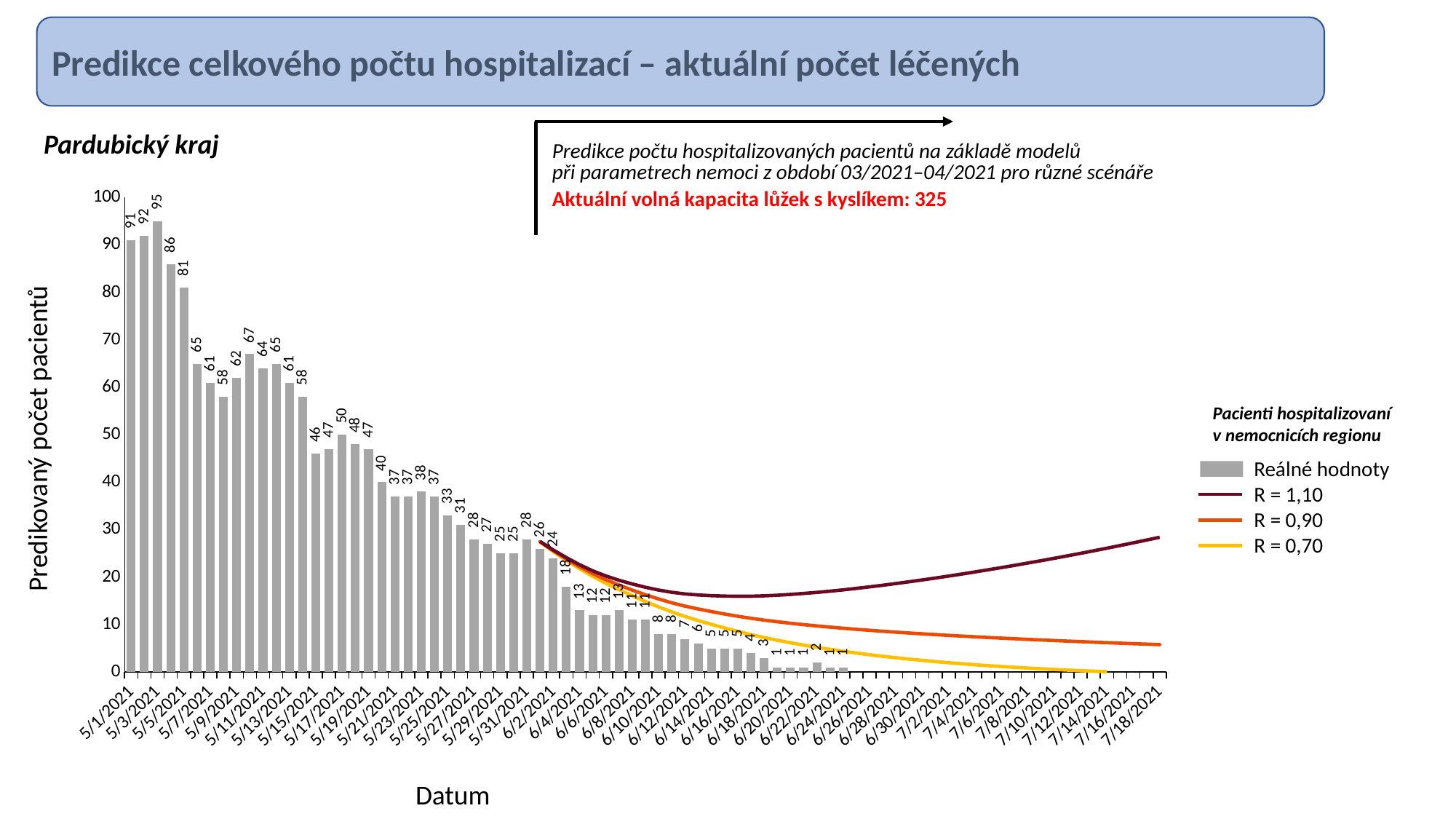

Predikce celkového počtu hospitalizací – aktuální počet léčených
Pardubický kraj
| Predikce počtu hospitalizovaných pacientů na základě modelů při parametrech nemoci z období 03/2021–04/2021 pro různé scénáře |
| --- |
| Aktuální volná kapacita lůžek s kyslíkem: 325 |

### Chart

| Category |  |  |  |  |  |  |
|---|---|---|---|---|---|---|
| 44317 | 91.0 | None | None | None | None | None |
| 44318 | 92.0 | None | None | None | None | None |
| 44319 | 95.0 | None | None | None | None | None |
| 44320 | 86.0 | None | None | None | None | None |
| 44321 | 81.0 | None | None | None | None | None |
| 44322 | 65.0 | None | None | None | None | None |
| 44323 | 61.0 | None | None | None | None | None |
| 44324 | 58.0 | None | None | None | None | None |
| 44325 | 62.0 | None | None | None | None | None |
| 44326 | 67.0 | None | None | None | None | None |
| 44327 | 64.0 | None | None | None | None | None |
| 44328 | 65.0 | None | None | None | None | None |
| 44329 | 61.0 | None | None | None | None | None |
| 44330 | 58.0 | None | None | None | None | None |
| 44331 | 46.0 | None | None | None | None | None |
| 44332 | 47.0 | None | None | None | None | None |
| 44333 | 50.0 | None | None | None | None | None |
| 44334 | 48.0 | None | None | None | None | None |
| 44335 | 47.0 | None | None | None | None | None |
| 44336 | 40.0 | None | None | None | None | None |
| 44337 | 37.0 | None | None | None | None | None |
| 44338 | 37.0 | None | None | None | None | None |
| 44339 | 38.0 | None | None | None | None | None |
| 44340 | 37.0 | None | None | None | None | None |
| 44341 | 33.0 | None | None | None | None | None |
| 44342 | 31.0 | None | None | None | None | None |
| 44343 | 28.0 | None | None | None | None | None |
| 44344 | 27.0 | None | None | None | None | None |
| 44345 | 25.0 | None | None | None | None | None |
| 44346 | 25.0 | None | None | None | None | None |
| 44347 | 28.0 | None | None | None | None | None |
| 44348 | 26.0 | 27.412964907344435 | None | 27.47365900034475 | 27.53435309334507 | None |
| 44349 | 24.0 | 25.40849845191493 | None | 25.571412614280916 | 25.736012723674698 | None |
| 44350 | 18.0 | 23.53562723672437 | None | 23.824197684365675 | 24.11476460486436 | None |
| 44351 | 13.0 | 21.780285948243183 | None | 22.20696473788623 | 22.634028309684616 | None |
| 44352 | 12.0 | 20.159863773561348 | None | 20.740267631195216 | 21.327533336662796 | None |
| 44353 | 12.0 | 18.710273742133356 | None | 19.46694021736542 | 20.24684091693504 | None |
| 44354 | 13.0 | 17.370042087352907 | None | 18.329902332975355 | 19.341349770583506 | None |
| 44355 | 11.0 | 16.084028808529798 | None | 17.27021640157106 | 18.55224779915069 | None |
| 44356 | 11.0 | 14.867234169252997 | None | 16.29177766073248 | 17.866415909307506 | None |
| 44357 | 8.0 | 13.726459730797199 | None | 15.396356194816818 | 17.279615688640327 | None |
| 44358 | 8.0 | 12.66892399338995 | None | 14.58730638798923 | 16.799703869972504 | None |
| 44359 | 7.0 | 11.715180427668168 | None | 13.888291402190376 | 16.45650607072054 | None |
| 44360 | 6.0 | 10.85459708926792 | None | 13.288018610850072 | 16.23998818935735 | None |
| 44361 | 5.0 | 10.051057018027771 | None | 12.745795004059609 | 16.101578312593798 | None |
| 44362 | 5.0 | 9.278969498271529 | None | 12.231899187794966 | 16.008032165648206 | None |
| 44363 | 5.0 | 8.557554398440116 | None | 11.75972628819973 | 15.966441903467404 | None |
| 44364 | 4.0 | 7.887624519195848 | None | 11.330032786423109 | 15.981977996709558 | None |
| 44365 | 3.0 | 7.269538107665779 | None | 10.945150972719654 | 16.05747616041554 | None |
| 44366 | 1.0 | 6.697538652176905 | None | 10.596367900149515 | 16.183519987641382 | None |
| 44367 | 1.0 | 6.171798463146811 | None | 10.283049850461682 | 16.358035369735962 | None |
| 44368 | 1.0 | 5.677348179522138 | None | 9.991466695478916 | 16.560650094433587 | None |
| 44369 | 2.0 | 5.214828229580678 | None | 9.71888869167071 | 16.787925192324796 | None |
| 44370 | 1.0 | 4.783287605930723 | None | 9.463878192151828 | 17.042484128974372 | None |
| 44371 | 1.0 | 4.379248511991001 | None | 9.225298802553077 | 17.323717036219072 | None |
| 44372 | 0.0 | 4.001297168354053 | None | 9.00113402398287 | 17.627702630093644 | None |
| 44373 | 0.0 | 3.6476874484042665 | None | 8.790067412187323 | 17.950486592550067 | None |
| 44374 | 0.0 | 3.319882227720097 | None | 8.592368374152606 | 18.29435846393486 | None |
| 44375 | 0.0 | 3.010018860935385 | None | 8.402102767035128 | 18.651538926560292 | None |
| 44376 | 0.0 | 2.7249722075665703 | None | 8.22371913734931 | 19.02593270766942 | None |
| 44377 | 0.0 | 2.45648327377525 | None | 8.052577930004148 | 19.415947772198614 | None |
| 44378 | 0.0 | 2.2015176396806533 | None | 7.885329305922881 | 19.815139917360717 | None |
| 44379 | 0.0 | 1.9623767287415812 | None | 7.724751485771693 | 20.228673602825545 | None |
| 44380 | 0.0 | 1.742424148238908 | None | 7.573120872547394 | 20.657160830649495 | None |
| 44381 | 0.0 | 1.5353628818517269 | None | 7.426226435449339 | 21.097447717027485 | None |
| 44382 | 0.0 | 1.3401766911349458 | None | 7.283989237690708 | 21.54775705150963 | None |
| 44383 | 0.0 | 1.1587214636011685 | None | 7.14724123853979 | 22.01183083930484 | None |
| 44384 | 0.0 | 0.9909244934010244 | None | 7.0145868514582554 | 22.486789558947137 | None |
| 44385 | 0.0 | 0.8319771118699839 | None | 6.88648271244311 | 22.972425019560504 | None |
| 44386 | 0.0 | 0.6844108319528348 | None | 6.761776837131239 | 23.467166825138406 | None |
| 44387 | 0.0 | 0.545909906829144 | None | 6.641314892849966 | 23.97323362755934 | None |
| 44388 | 0.0 | 0.415557088134612 | None | 6.5235324790979075 | 24.490713529328463 | None |
| 44389 | 0.0 | 0.2928488257014812 | None | 6.408157367661153 | 25.015971089913613 | None |
| 44390 | 0.0 | 0.17819494781985834 | None | 6.296009666980866 | 25.554007432642376 | None |
| 44391 | 0.0 | 0.0732389974767329 | None | 6.187543706193624 | 26.10401818674724 | None |
| 44392 | 0.0 | None | None | 6.081617280194526 | 26.662638872024697 | None |
| 44393 | 0.0 | None | None | 5.976338421670574 | 27.230678383109208 | None |
| 44394 | 0.0 | None | None | 5.876203166388012 | 27.811181996784835 | None |
| 44395 | 0.0 | None | None | 5.777054826612772 | 28.402714475788553 | None |
|  | None | None | None | None | None | None |
|  | None | None | None | None | None | None |
|  | None | None | None | None | None | None |
|  | None | None | None | None | None | None |
|  | None | None | None | None | None | None |
|  | None | None | None | None | None | None |
|  | None | None | None | None | None | None |
|  | None | None | None | None | None | None |
|  | None | None | None | None | None | None |
|  | None | None | None | None | None | None |
|  | None | None | None | None | None | None |
|  | None | None | None | None | None | None |
|  | None | None | None | None | None | None |
|  | None | None | None | None | None | None |
|  | None | None | None | None | None | None |
|  | None | None | None | None | None | None |
|  | None | None | None | None | None | None |
|  | None | None | None | None | None | None |
|  | None | None | None | None | None | None |
|  | None | None | None | None | None | None |
|  | None | None | None | None | None | None |
|  | None | None | None | None | None | None |
|  | None | None | None | None | None | None |
|  | None | None | None | None | None | None |
|  | None | None | None | None | None | None |
|  | None | None | None | None | None | None |
|  | None | None | None | None | None | None |
|  | None | None | None | None | None | None |
|  | None | None | None | None | None | None |
|  | None | None | None | None | None | None |
|  | None | None | None | None | None | None |
|  | None | None | None | None | None | None |
|  | None | None | None | None | None | None |
|  | None | None | None | None | None | None |
|  | None | None | None | None | None | None |
|  | None | None | None | None | None | None |
|  | None | None | None | None | None | None |
|  | None | None | None | None | None | None |
|  | None | None | None | None | None | None |
|  | None | None | None | None | None | None |
|  | None | None | None | None | None | None |
|  | None | None | None | None | None | None |
|  | None | None | None | None | None | None |
|  | None | None | None | None | None | None |
|  | None | None | None | None | None | None |
|  | None | None | None | None | None | None |
|  | None | None | None | None | None | None |
|  | None | None | None | None | None | None |
|  | None | None | None | None | None | None |
|  | None | None | None | None | None | None |
|  | None | None | None | None | None | None |
|  | None | None | None | None | None | None |
|  | None | None | None | None | None | None |
|  | None | None | None | None | None | None |
|  | None | None | None | None | None | None |
|  | None | None | None | None | None | None |
|  | None | None | None | None | None | None |
|  | None | None | None | None | None | None |
|  | None | None | None | None | None | None |
|  | None | None | None | None | None | None |
|  | None | None | None | None | None | None |
|  | None | None | None | None | None | None |
|  | None | None | None | None | None | None |
|  | None | None | None | None | None | None |
|  | None | None | None | None | None | None |
|  | None | None | None | None | None | None |
|  | None | None | None | None | None | None |
|  | None | None | None | None | None | None |
|  | None | None | None | None | None | None |
|  | None | None | None | None | None | None |
|  | None | None | None | None | None | None |
|  | None | None | None | None | None | None |
|  | None | None | None | None | None | None |
|  | None | None | None | None | None | None |
|  | None | None | None | None | None | None |
|  | None | None | None | None | None | None |
|  | None | None | None | None | None | None |
|  | None | None | None | None | None | None |
|  | None | None | None | None | None | None |
|  | None | None | None | None | None | None |
|  | None | None | None | None | None | None |
|  | None | None | None | None | None | None |
|  | None | None | None | None | None | None |
|  | None | None | None | None | None | None |
|  | None | None | None | None | None | None |
|  | None | None | None | None | None | None |
|  | None | None | None | None | None | None |
|  | None | None | None | None | None | None |
|  | None | None | None | None | None | None |
|  | None | None | None | None | None | None |
|  | None | None | None | None | None | None |
|  | None | None | None | None | None | None |
|  | None | None | None | None | None | None |
|  | None | None | None | None | None | None |
|  | None | None | None | None | None | None |
|  | None | None | None | None | None | None |
|  | None | None | None | None | None | None |
|  | None | None | None | None | None | None |
|  | None | None | None | None | None | None |
|  | None | None | None | None | None | None |
|  | None | None | None | None | None | None |
|  | None | None | None | None | None | None |
Pacienti hospitalizovaní v nemocnicích regionu
Predikovaný počet pacientů
Reálné hodnoty
R = 1,10
R = 0,90
R = 0,70

Datum